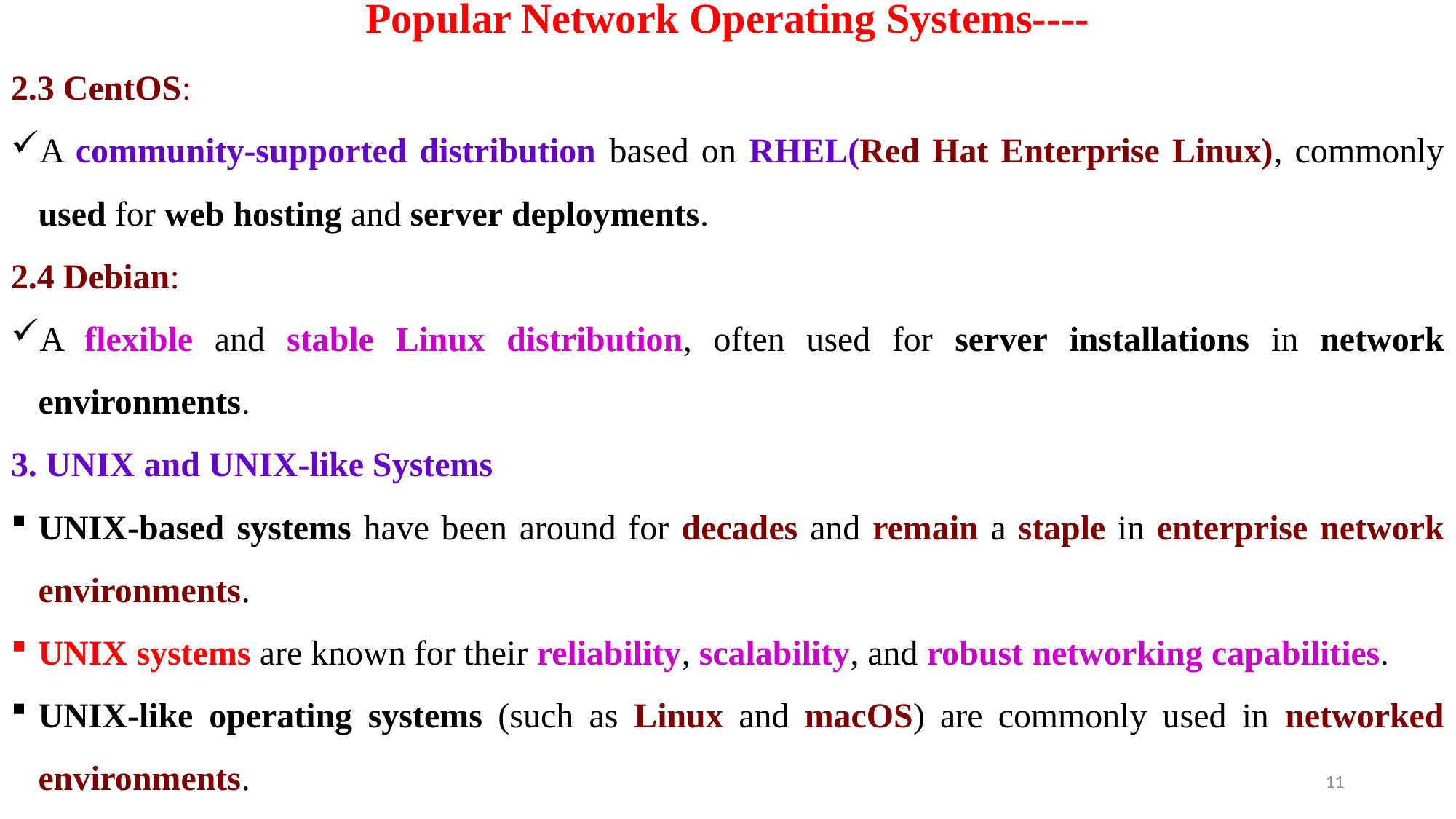

# Popular Network Operating Systems----
2.3 CentOS:
A community-supported distribution based on RHEL(Red Hat Enterprise Linux), commonly used for web hosting and server deployments.
2.4 Debian:
A flexible and stable Linux distribution, often used for server installations in network environments.
3. UNIX and UNIX-like Systems
UNIX-based systems have been around for decades and remain a staple in enterprise network environments.
UNIX systems are known for their reliability, scalability, and robust networking capabilities.
UNIX-like operating systems (such as Linux and macOS) are commonly used in networked environments.

11